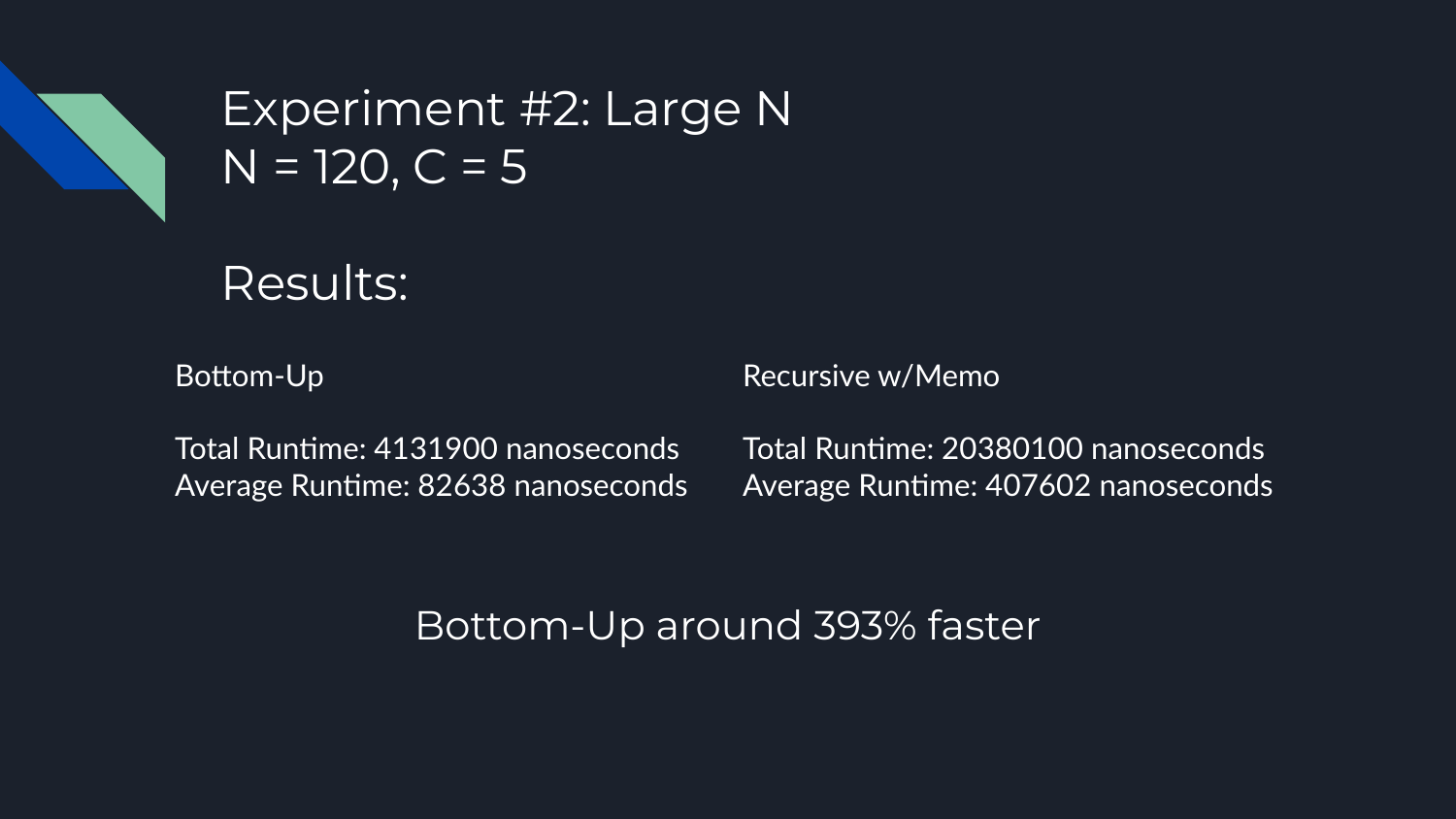

# Experiment #2: Large N
N = 120, C = 5

Results:
Bottom-Up

Total Runtime: 4131900 nanoseconds
Average Runtime: 82638 nanoseconds

Recursive w/Memo

Total Runtime: 20380100 nanoseconds
Average Runtime: 407602 nanoseconds

Bottom-Up around 393% faster